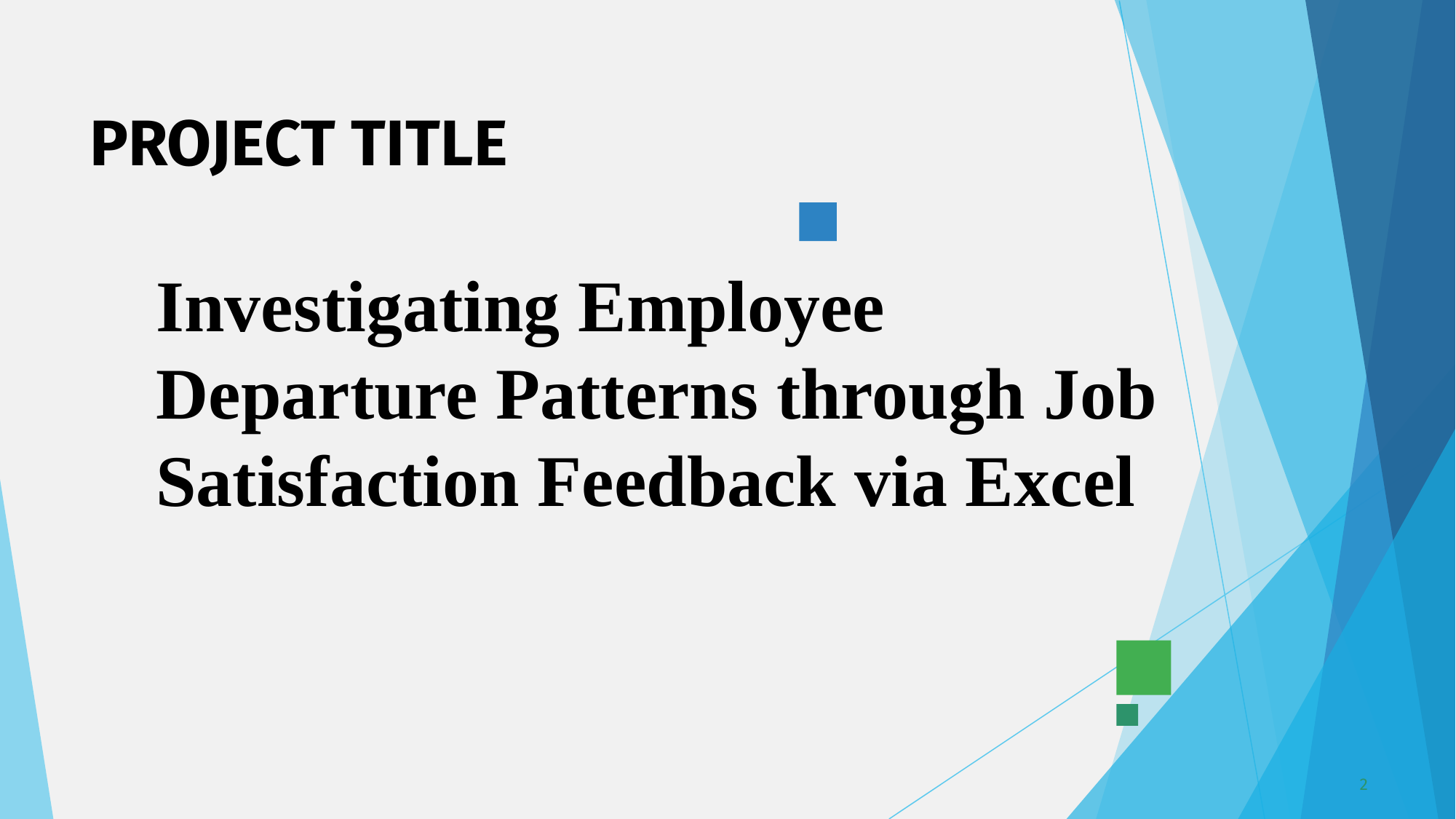

# PROJECT TITLE

Investigating Employee Departure Patterns through Job Satisfaction Feedback via Excel

2